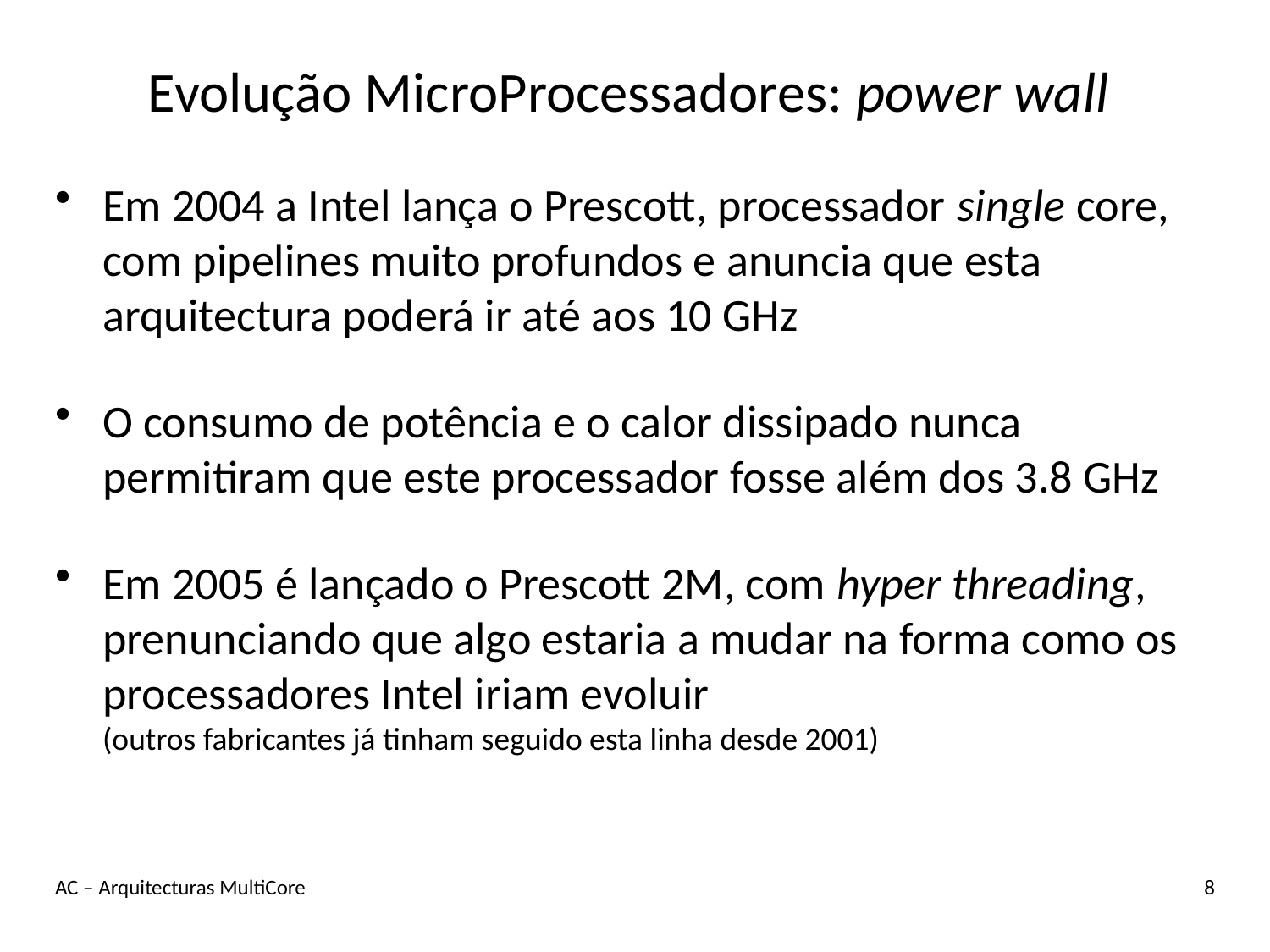

# Evolução MicroProcessadores: power wall
Em 2004 a Intel lança o Prescott, processador single core, com pipelines muito profundos e anuncia que esta arquitectura poderá ir até aos 10 GHz
O consumo de potência e o calor dissipado nunca permitiram que este processador fosse além dos 3.8 GHz
Em 2005 é lançado o Prescott 2M, com hyper threading, prenunciando que algo estaria a mudar na forma como os processadores Intel iriam evoluir
(outros fabricantes já tinham seguido esta linha desde 2001)
AC – Arquitecturas MultiCore
8